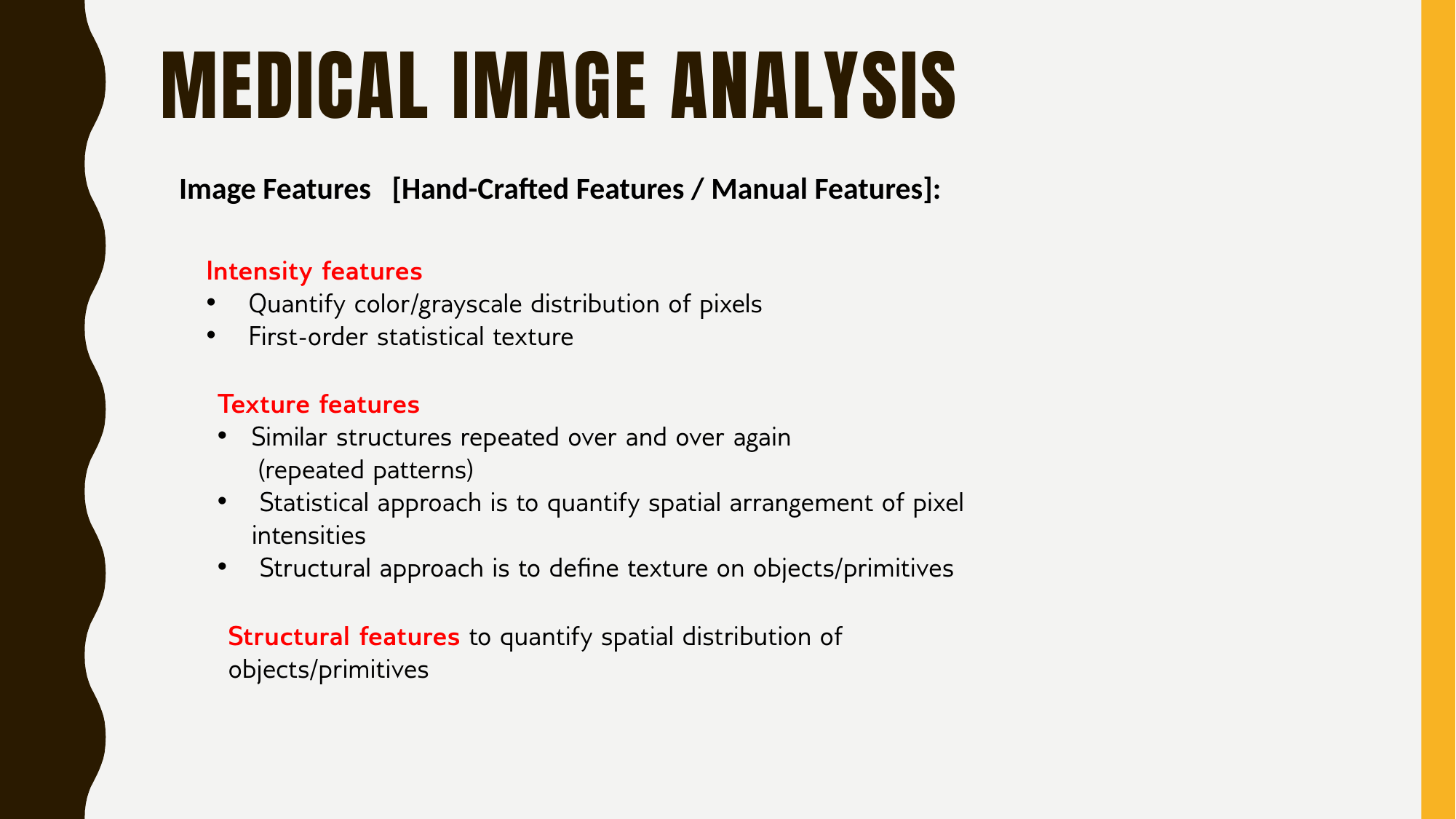

# medical Image Analysis

Image Features   [Hand-Crafted Features / Manual Features]:
Intensity features
 Quantify color/grayscale distribution of pixels
 First-order statistical texture
Texture features
Similar structures repeated over and over again
     (repeated patterns)
 Statistical approach is to quantify spatial arrangement of pixel intensities
 Structural approach is to define texture on objects/primitives
Structural features to quantify spatial distribution of objects/primitives